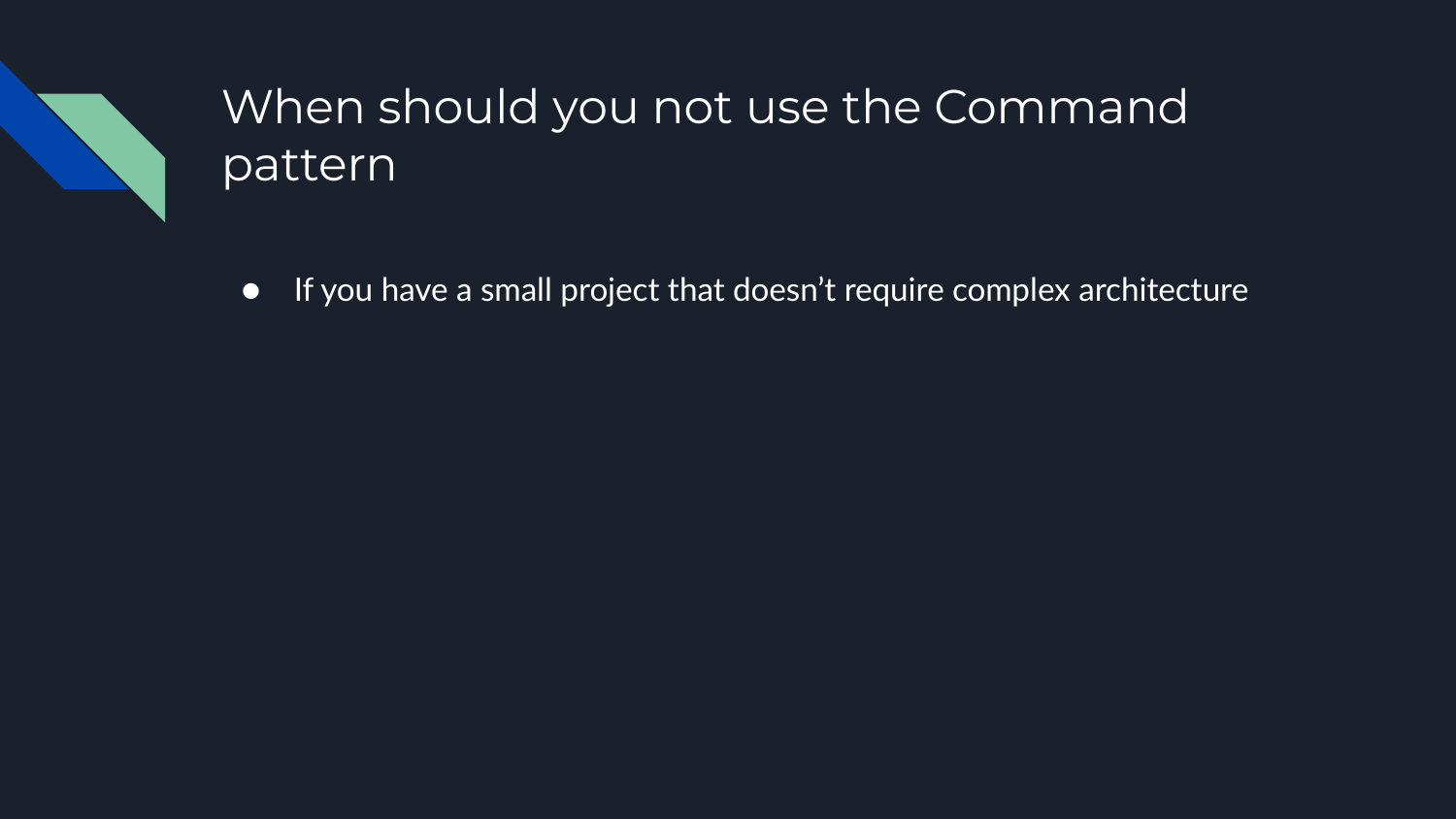

# When should you not use the Command pattern
If you have a small project that doesn’t require complex architecture